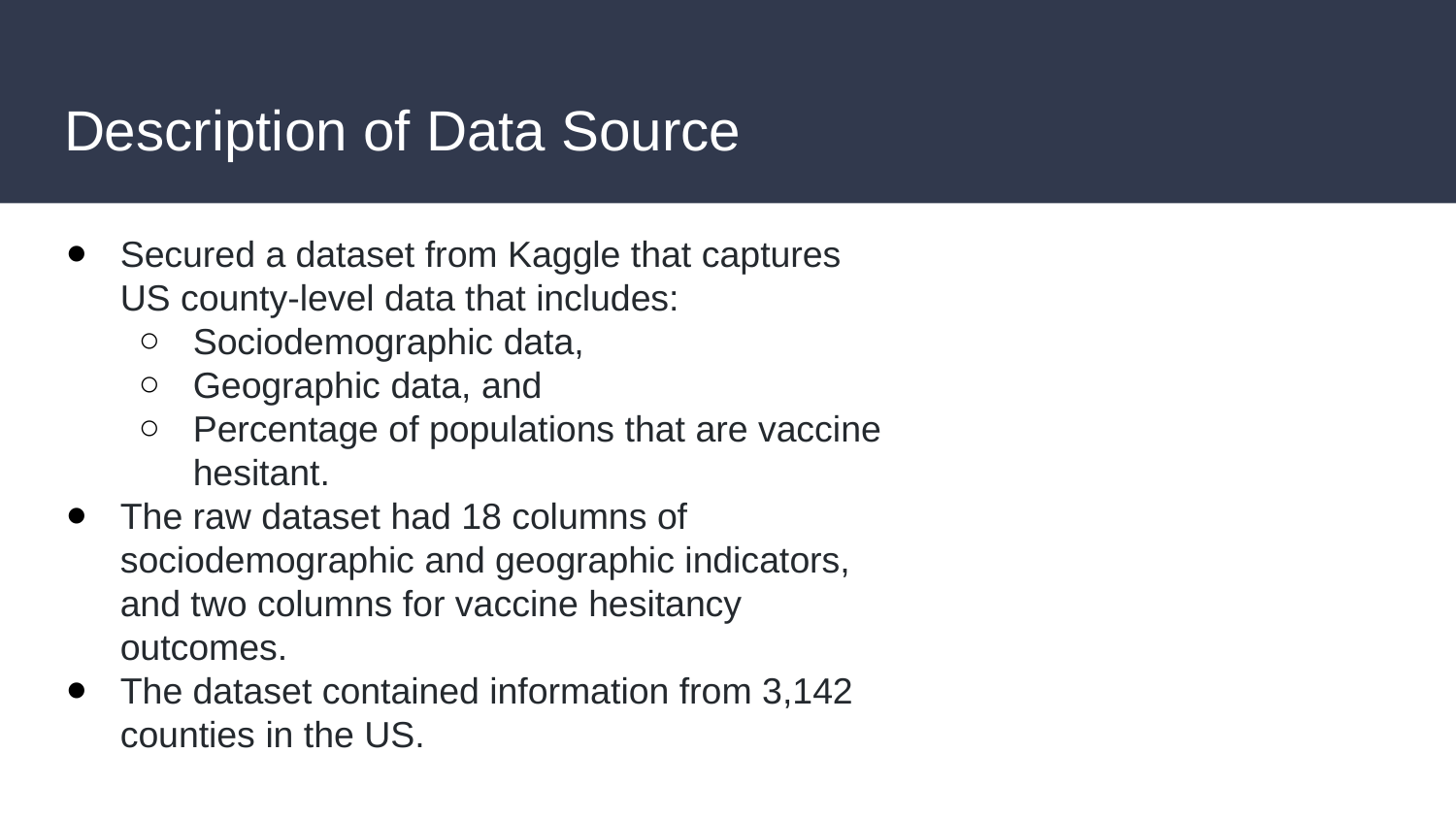

# Description of Data Source
Secured a dataset from Kaggle that captures US county-level data that includes:
Sociodemographic data,
Geographic data, and
Percentage of populations that are vaccine hesitant.
The raw dataset had 18 columns of sociodemographic and geographic indicators, and two columns for vaccine hesitancy outcomes.
The dataset contained information from 3,142 counties in the US.